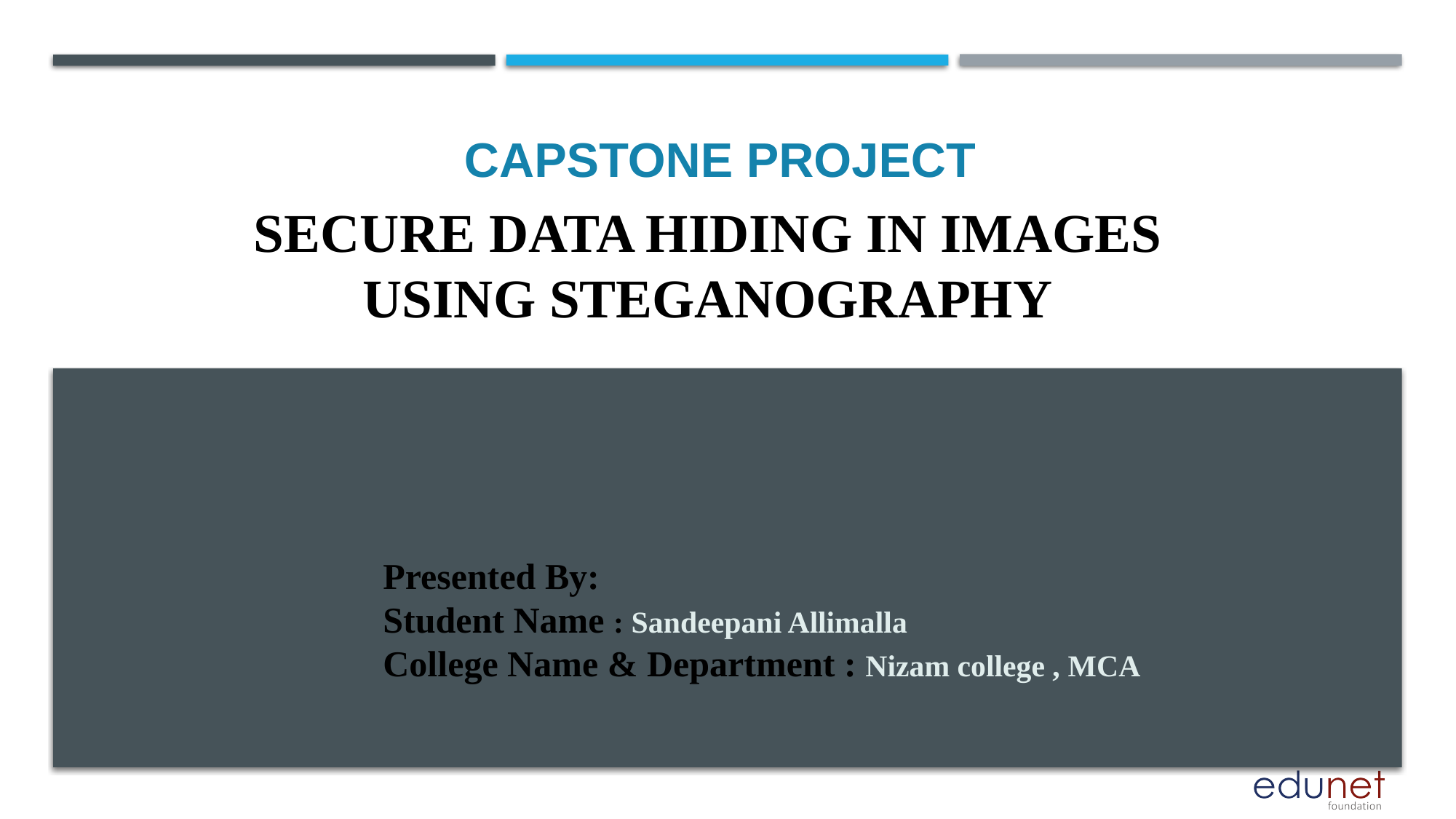

CAPSTONE PROJECT
# Secure data hiding in images using steganography
Presented By:
Student Name : Sandeepani Allimalla
College Name & Department : Nizam college , MCA